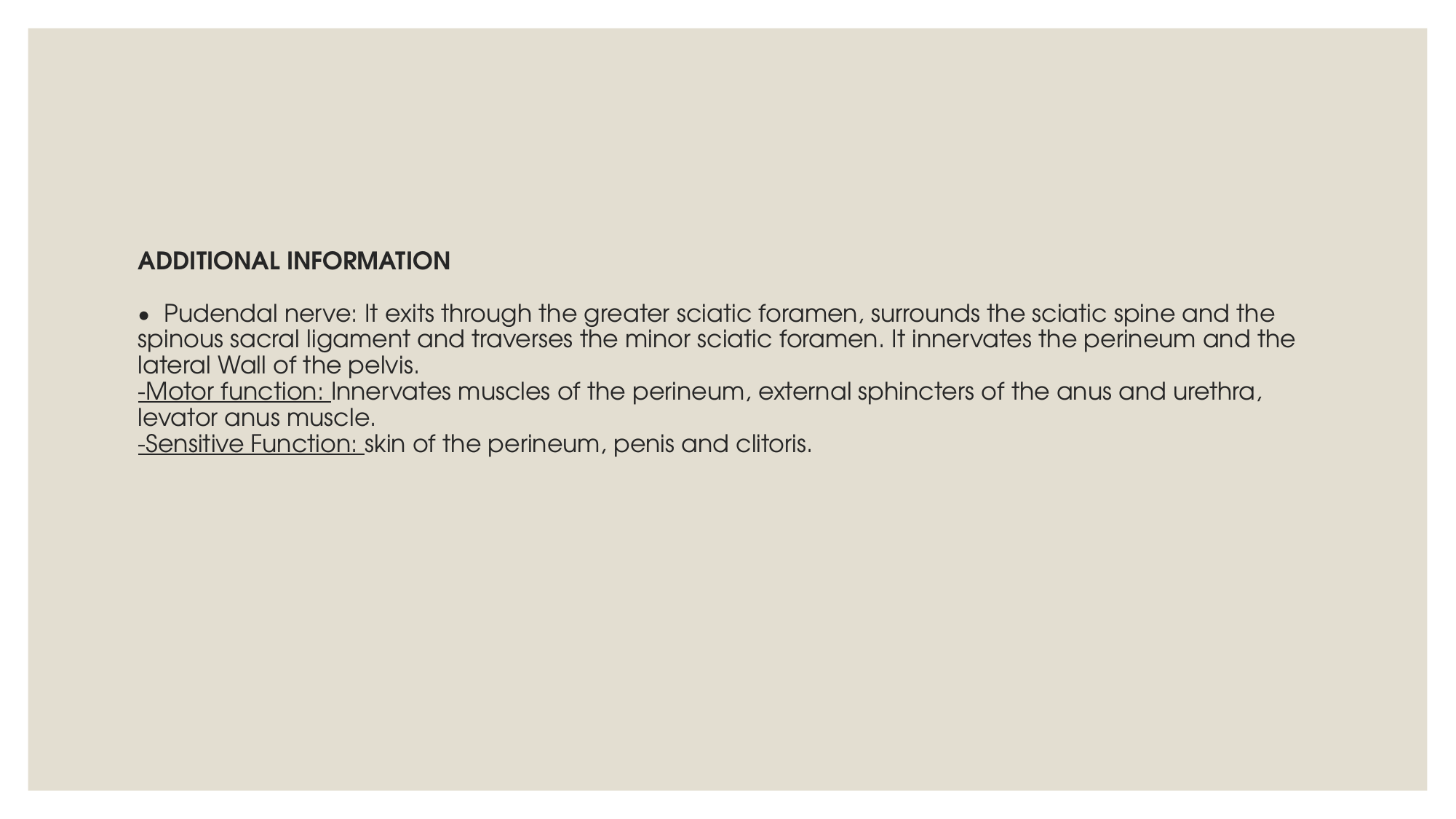

# ADDITIONAL INFORMATION •  Pudendal nerve: It exits through the greater sciatic foramen, surrounds the sciatic spine and the spinous sacral ligament and traverses the minor sciatic foramen. It innervates the perineum and the lateral Wall of the pelvis. -Motor function: Innervates muscles of the perineum, external sphincters of the anus and urethra, levator anus muscle. -Sensitive Function: skin of the perineum, penis and clitoris.